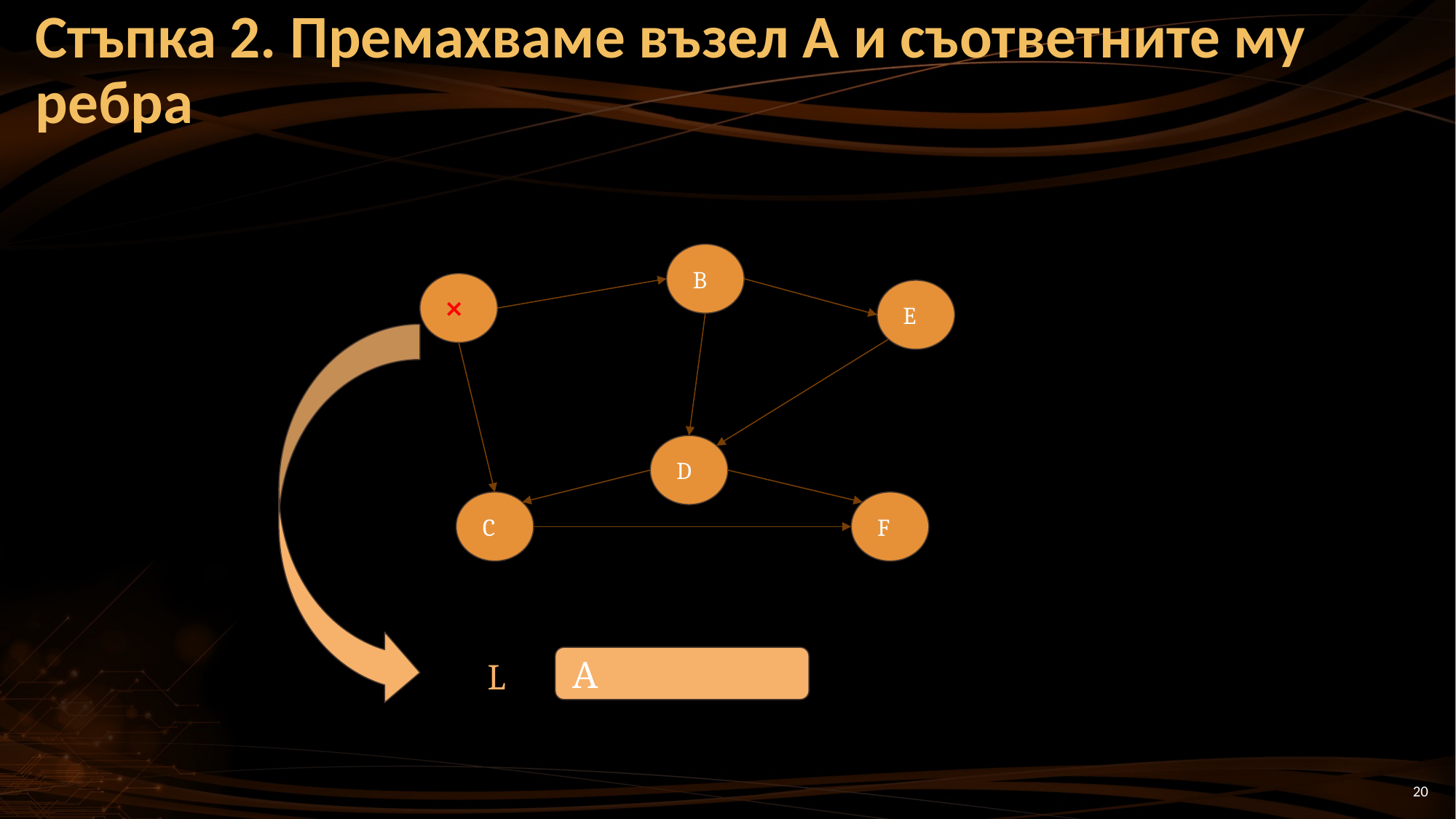

# Стъпка 2. Премахваме възел А и съответните му ребра
B
❌
E

D
C
F
L
А
20